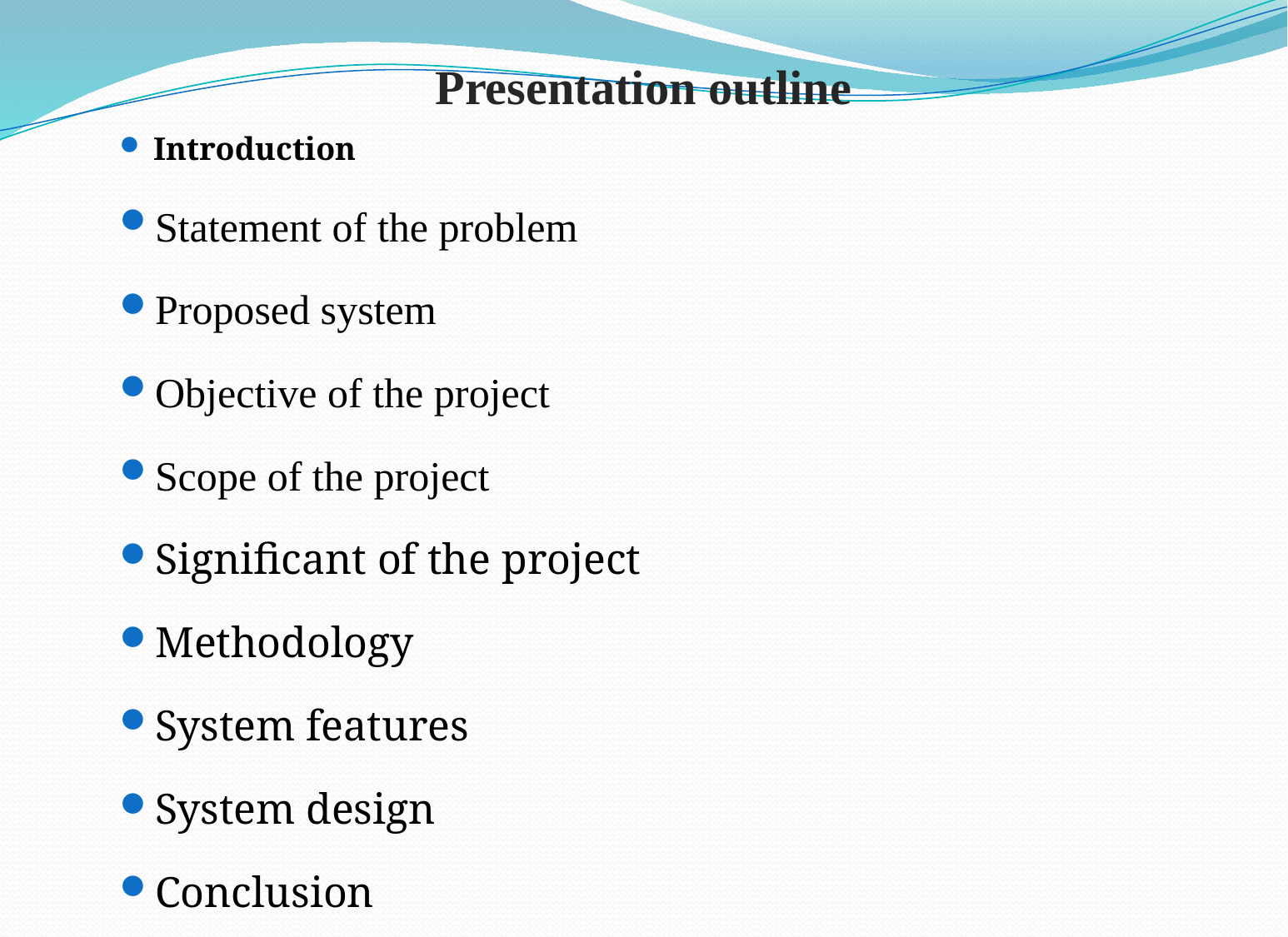

# Presentation outline
Introduction
Statement of the problem
Proposed system
Objective of the project
Scope of the project
Significant of the project
Methodology
System features
System design
Conclusion